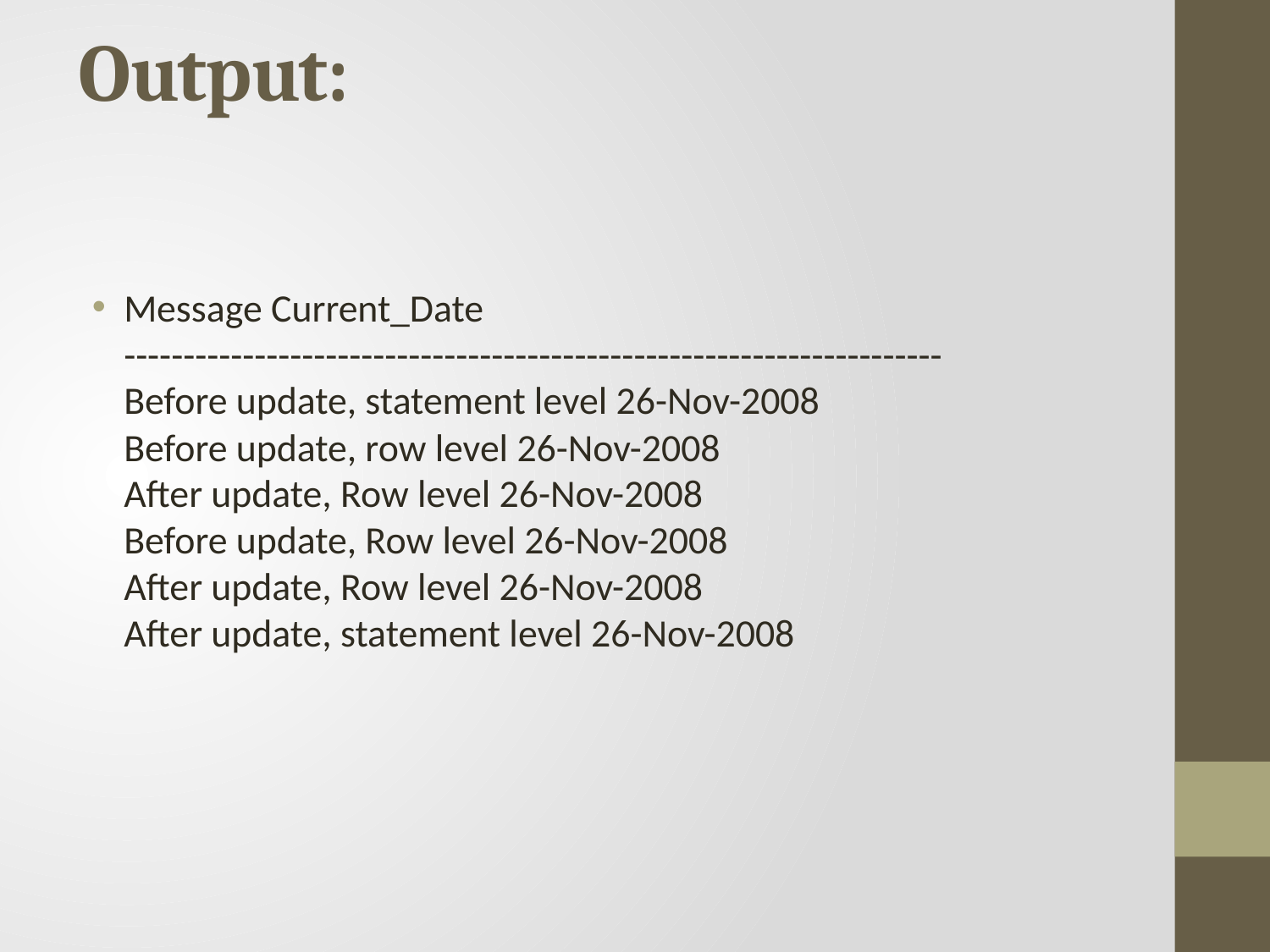

# Output:

Message Current_Date
---------------------------------------------------------------------
Before update, statement level 26-Nov-2008
Before update, row level 26-Nov-2008
After update, Row level 26-Nov-2008
Before update, Row level 26-Nov-2008
After update, Row level 26-Nov-2008
After update, statement level 26-Nov-2008